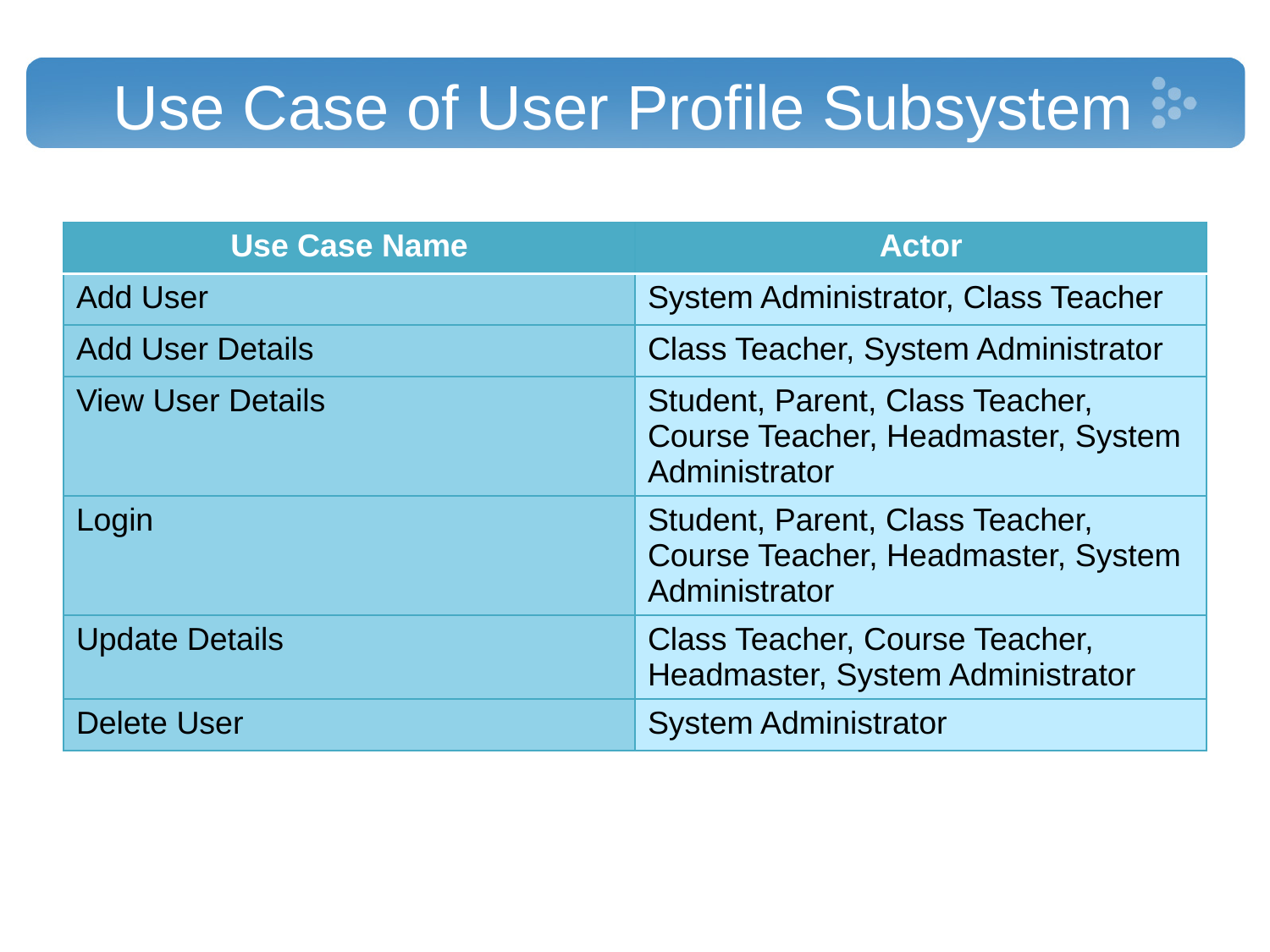

# Use Case of User Profile Subsystem
| Use Case Name | Actor |
| --- | --- |
| Add User | System Administrator, Class Teacher |
| Add User Details | Class Teacher, System Administrator |
| View User Details | Student, Parent, Class Teacher, Course Teacher, Headmaster, System Administrator |
| Login | Student, Parent, Class Teacher, Course Teacher, Headmaster, System Administrator |
| Update Details | Class Teacher, Course Teacher, Headmaster, System Administrator |
| Delete User | System Administrator |